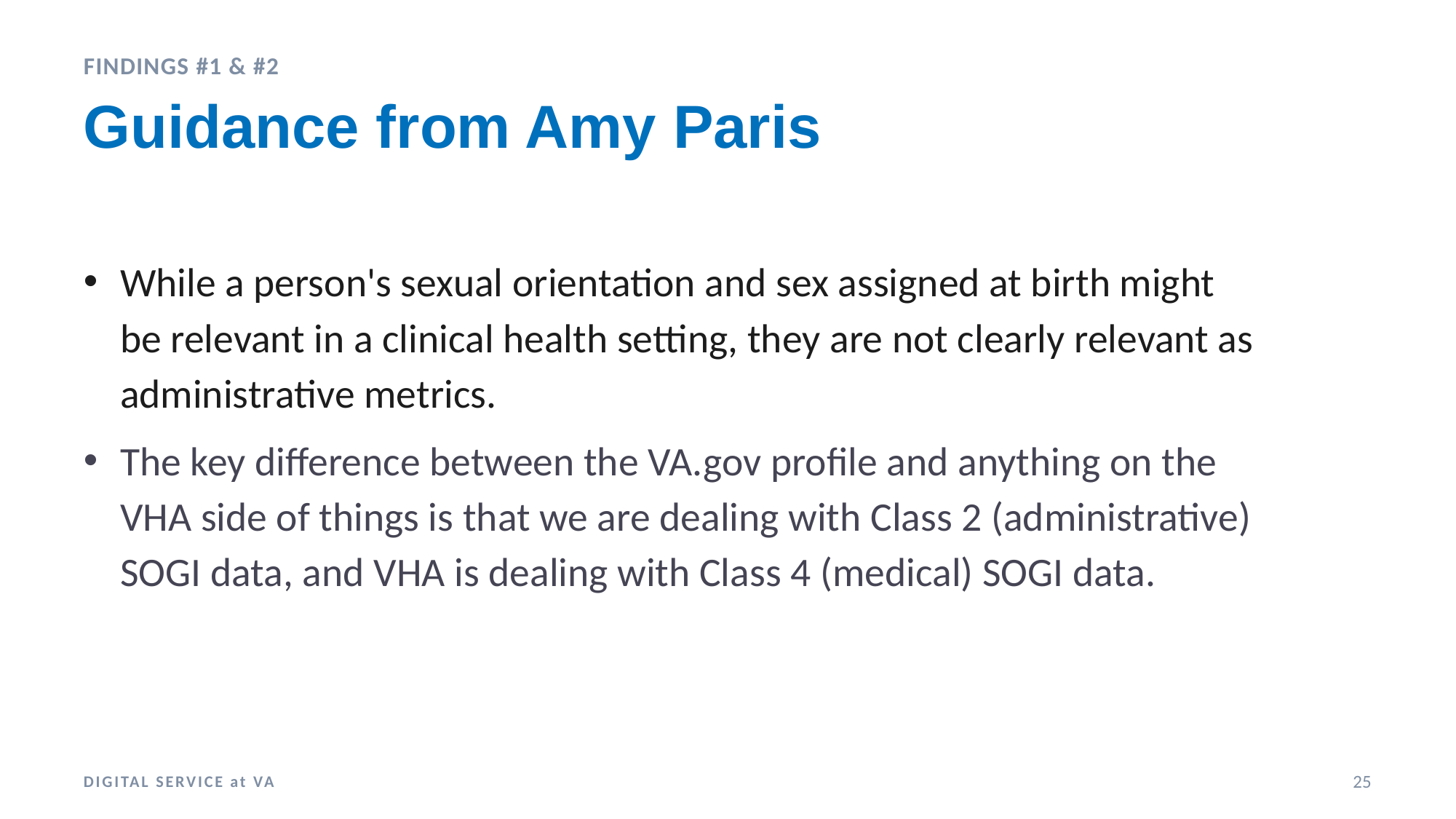

FINDINGs #1 & #2
# Guidance from Amy Paris
While a person's sexual orientation and sex assigned at birth might be relevant in a clinical health setting, they are not clearly relevant as administrative metrics.
The key difference between the VA.gov profile and anything on the VHA side of things is that we are dealing with Class 2 (administrative) SOGI data, and VHA is dealing with Class 4 (medical) SOGI data.

DIGITAL SERVICE at VA

25